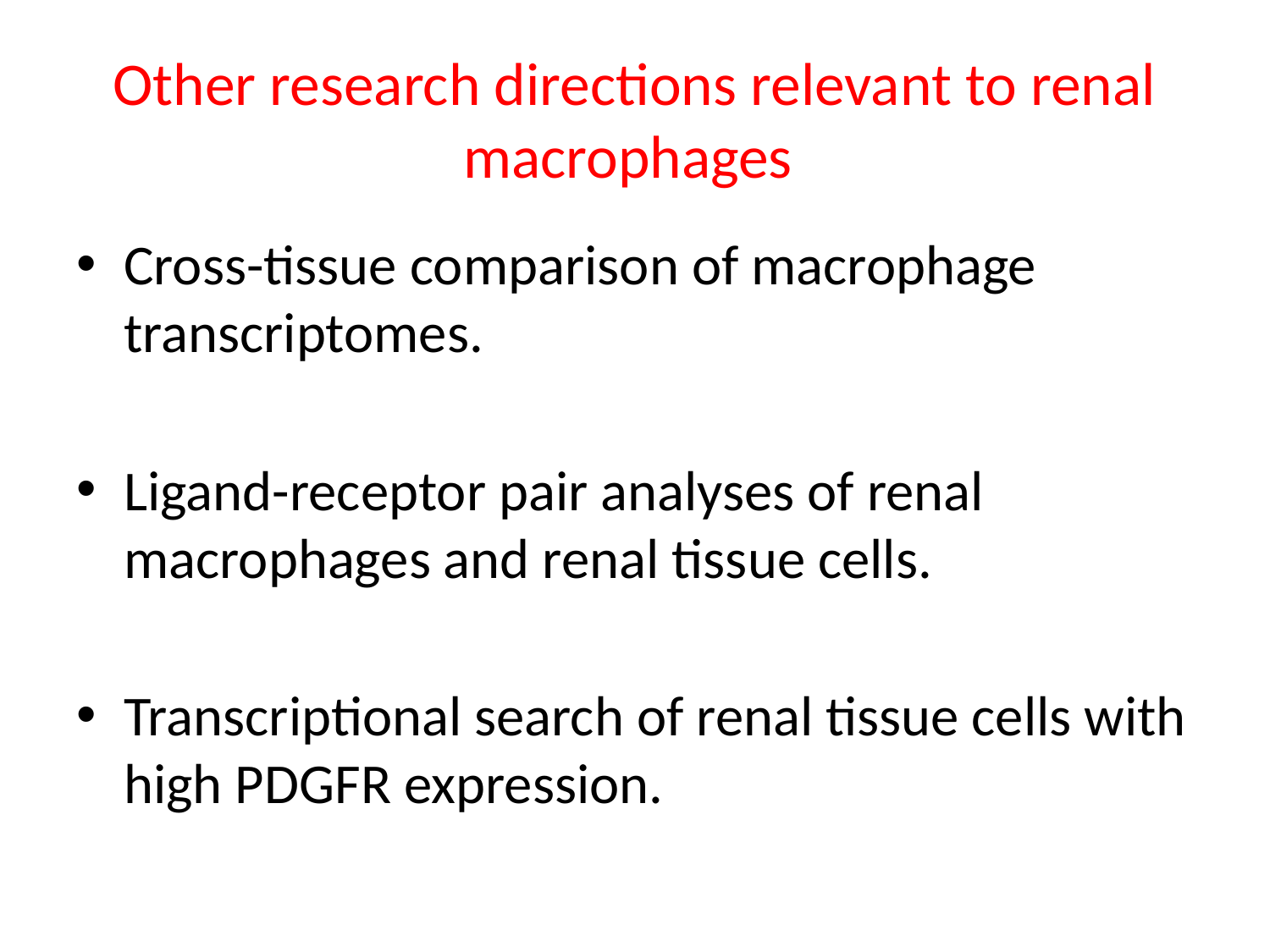

# Other research directions relevant to renal macrophages
Cross-tissue comparison of macrophage transcriptomes.

Ligand-receptor pair analyses of renal macrophages and renal tissue cells.

Transcriptional search of renal tissue cells with high PDGFR expression.